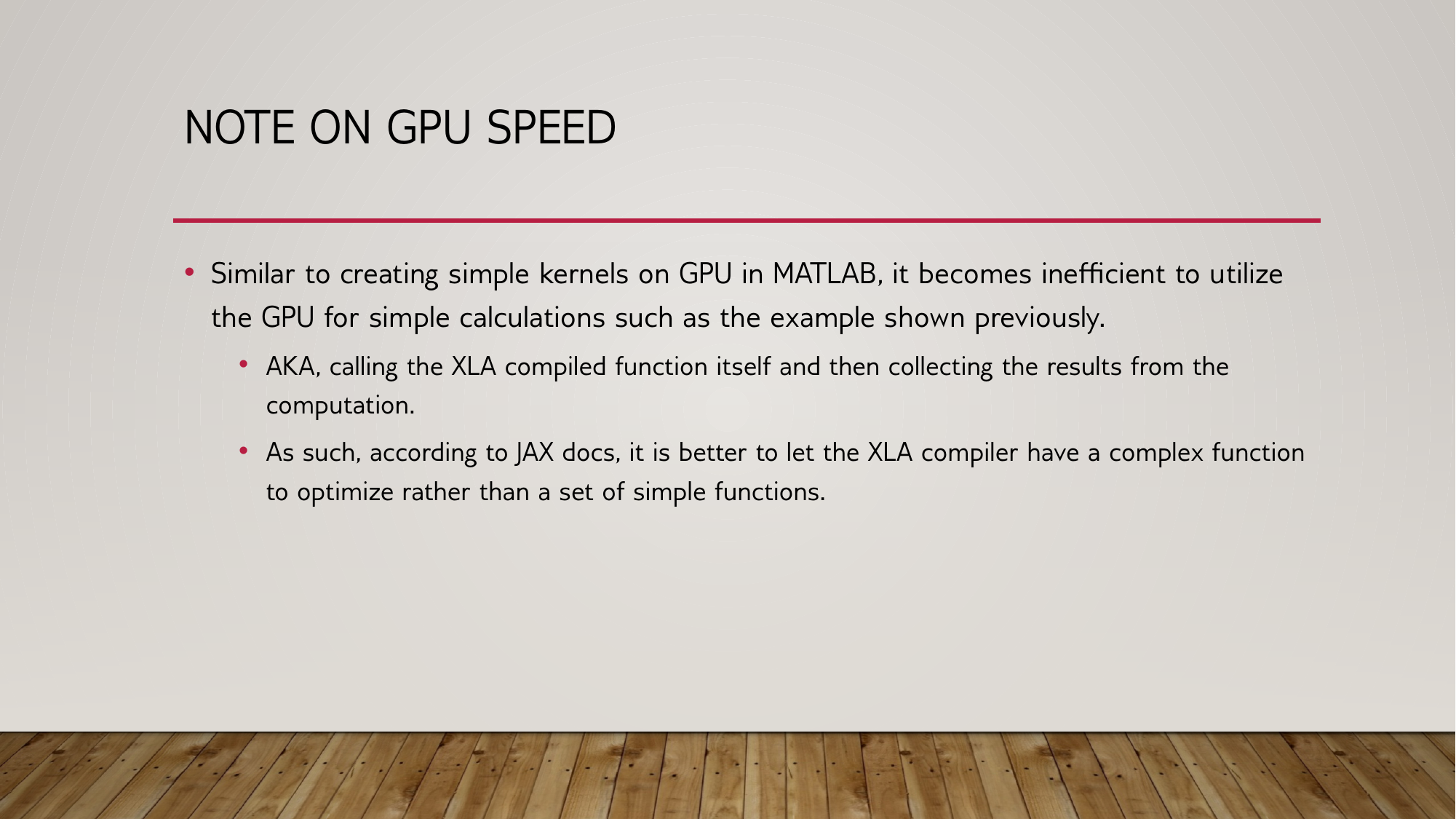

# Note on GPU Speed
Similar to creating simple kernels on GPU in MATLAB, it becomes inefficient to utilize the GPU for simple calculations such as the example shown previously.
AKA, calling the XLA compiled function itself and then collecting the results from the computation.
As such, according to JAX docs, it is better to let the XLA compiler have a complex function to optimize rather than a set of simple functions.